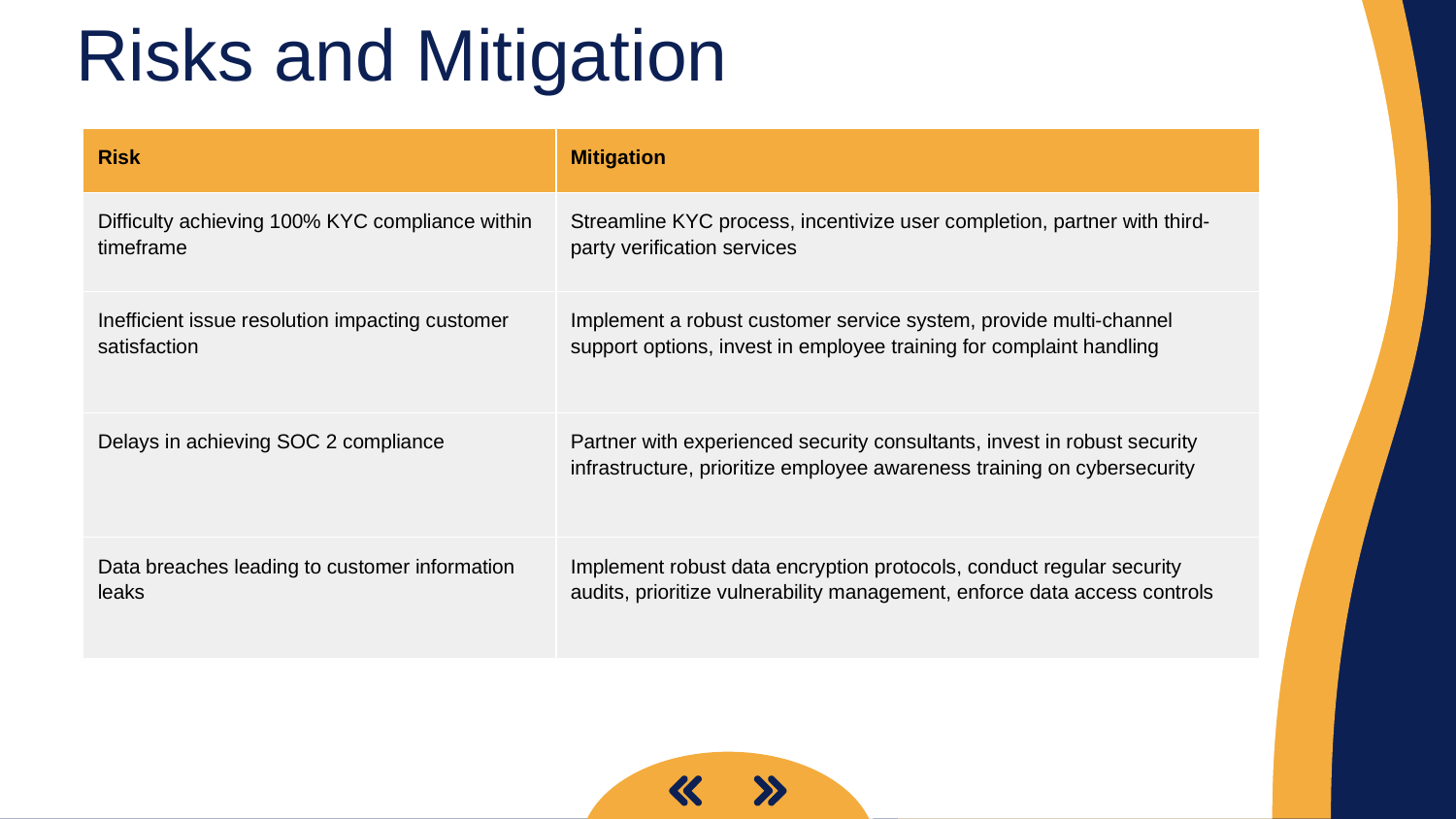

# Risks and Mitigation
| Risk | Mitigation |
| --- | --- |
| Difficulty achieving 100% KYC compliance within timeframe | Streamline KYC process, incentivize user completion, partner with third-party verification services |
| Inefficient issue resolution impacting customer satisfaction | Implement a robust customer service system, provide multi-channel support options, invest in employee training for complaint handling |
| Delays in achieving SOC 2 compliance | Partner with experienced security consultants, invest in robust security infrastructure, prioritize employee awareness training on cybersecurity |
| Data breaches leading to customer information leaks | Implement robust data encryption protocols, conduct regular security audits, prioritize vulnerability management, enforce data access controls |